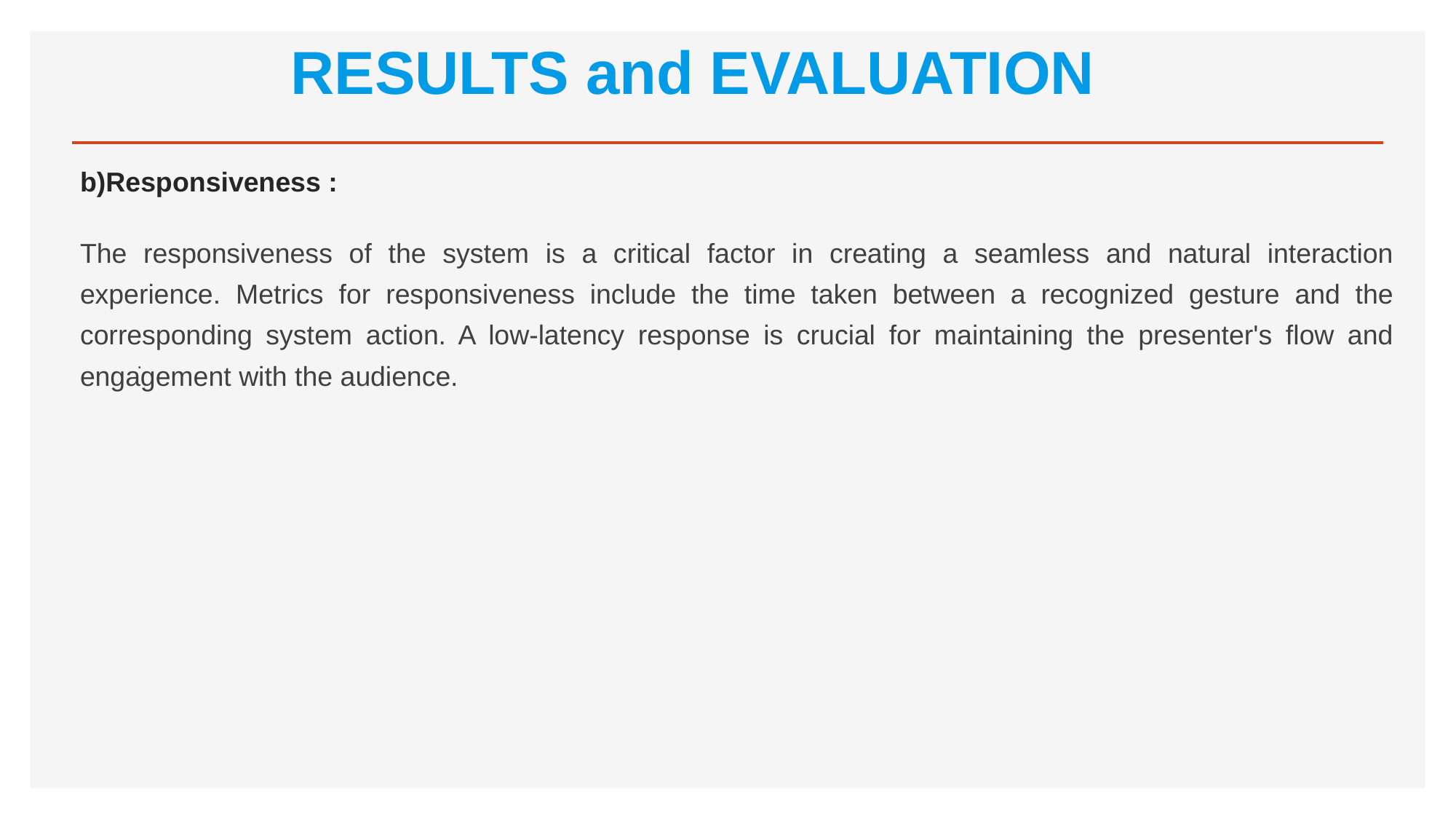

# RESULTS and EVALUATION
b)Responsiveness :
The responsiveness of the system is a critical factor in creating a seamless and natural interaction experience. Metrics for responsiveness include the time taken between a recognized gesture and the corresponding system action. A low-latency response is crucial for maintaining the presenter's flow and engagement with the audience.

.